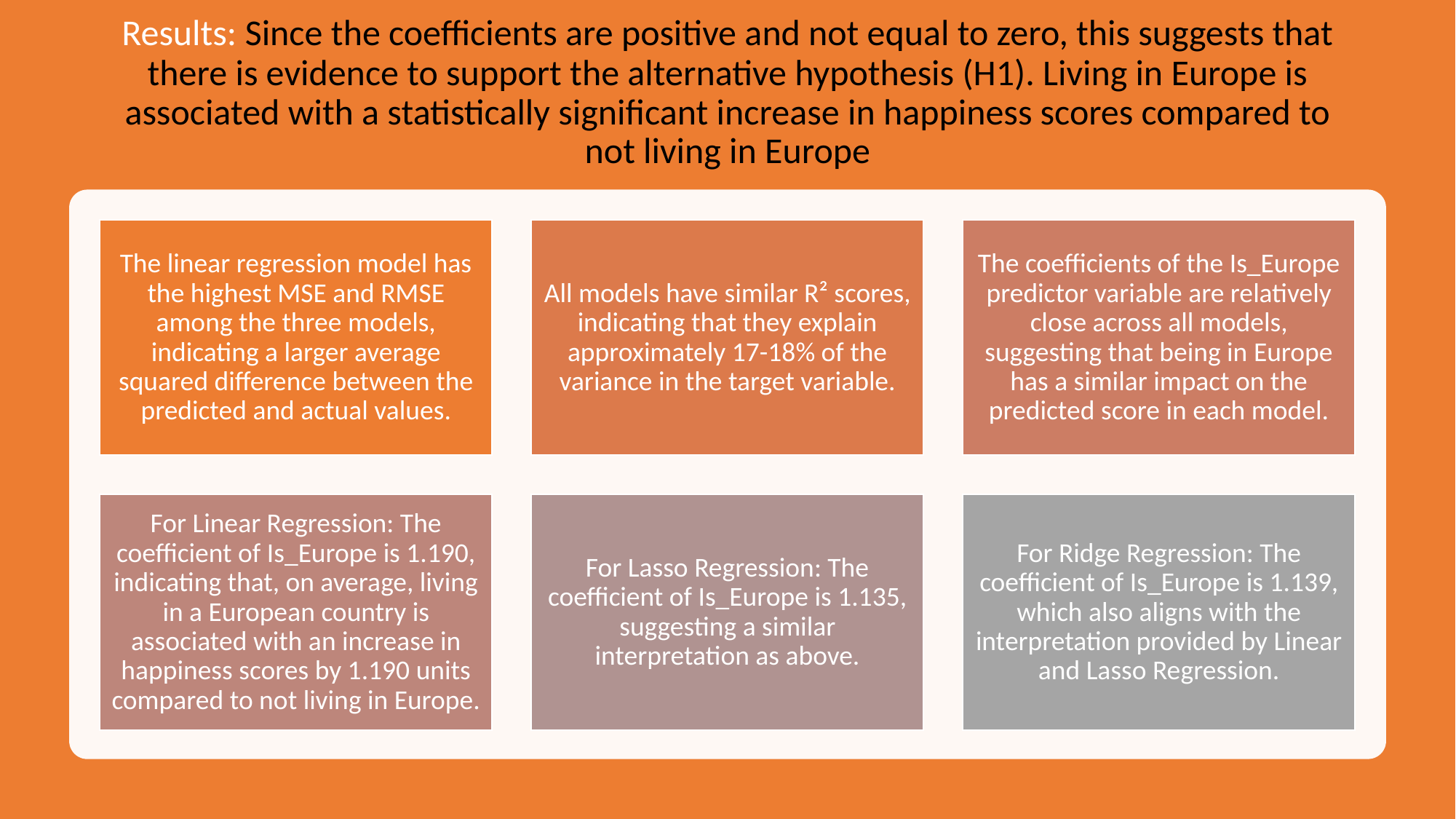

# Results: Since the coefficients are positive and not equal to zero, this suggests that there is evidence to support the alternative hypothesis (H1). Living in Europe is associated with a statistically significant increase in happiness scores compared to not living in Europe

The linear regression model has the highest MSE and RMSE among the three models, indicating a larger average squared difference between the predicted and actual values.
All models have similar R² scores, indicating that they explain approximately 17-18% of the variance in the target variable.
The coefficients of the Is_Europe predictor variable are relatively close across all models, suggesting that being in Europe has a similar impact on the predicted score in each model.
For Linear Regression: The coefficient of Is_Europe is 1.190, indicating that, on average, living in a European country is associated with an increase in happiness scores by 1.190 units compared to not living in Europe.
For Lasso Regression: The coefficient of Is_Europe is 1.135, suggesting a similar interpretation as above.
For Ridge Regression: The coefficient of Is_Europe is 1.139, which also aligns with the interpretation provided by Linear and Lasso Regression.